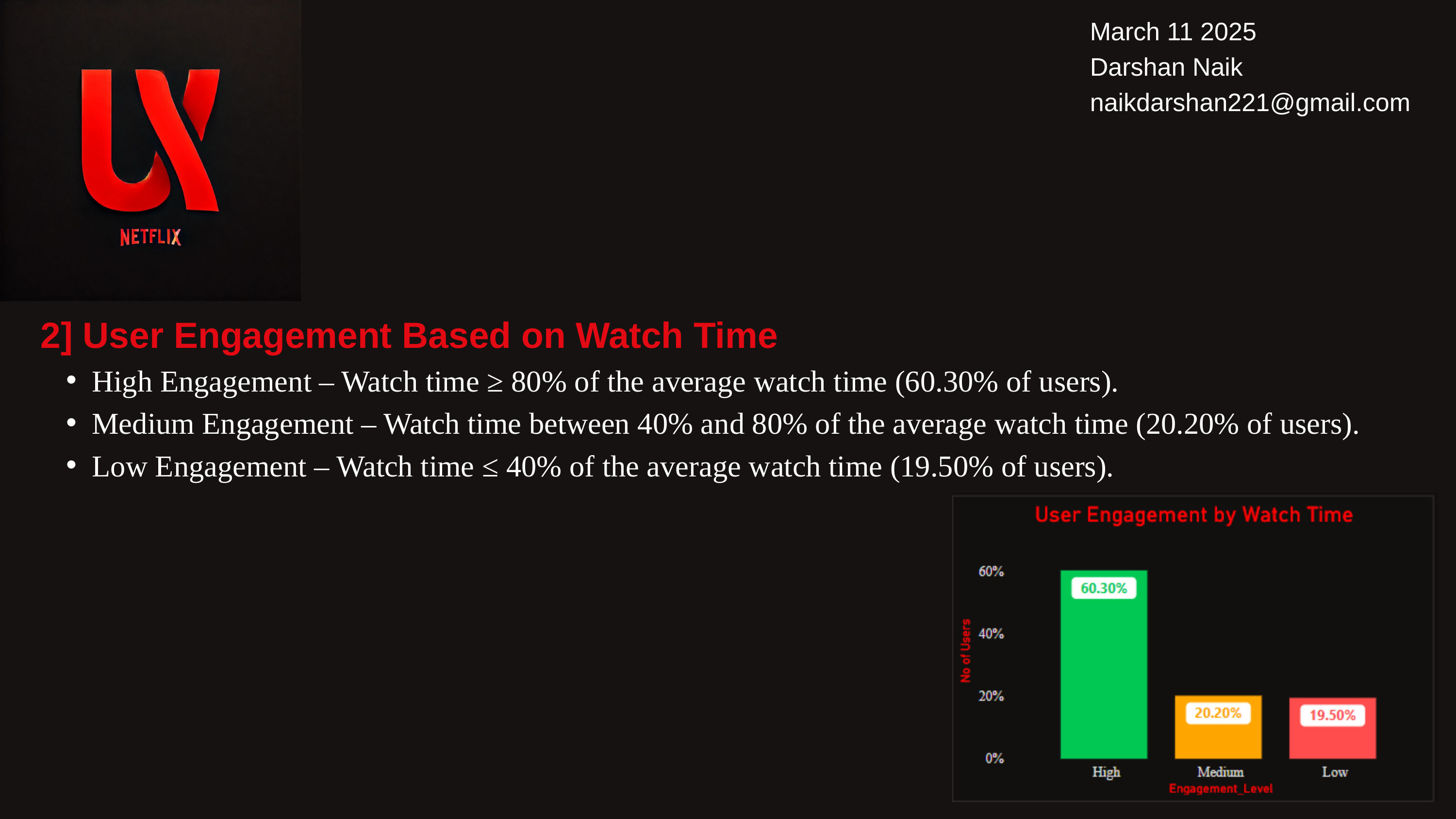

March 11 2025
Darshan Naik
naikdarshan221@gmail.com
2] User Engagement Based on Watch Time
High Engagement – Watch time ≥ 80% of the average watch time (60.30% of users).
Medium Engagement – Watch time between 40% and 80% of the average watch time (20.20% of users).
Low Engagement – Watch time ≤ 40% of the average watch time (19.50% of users).